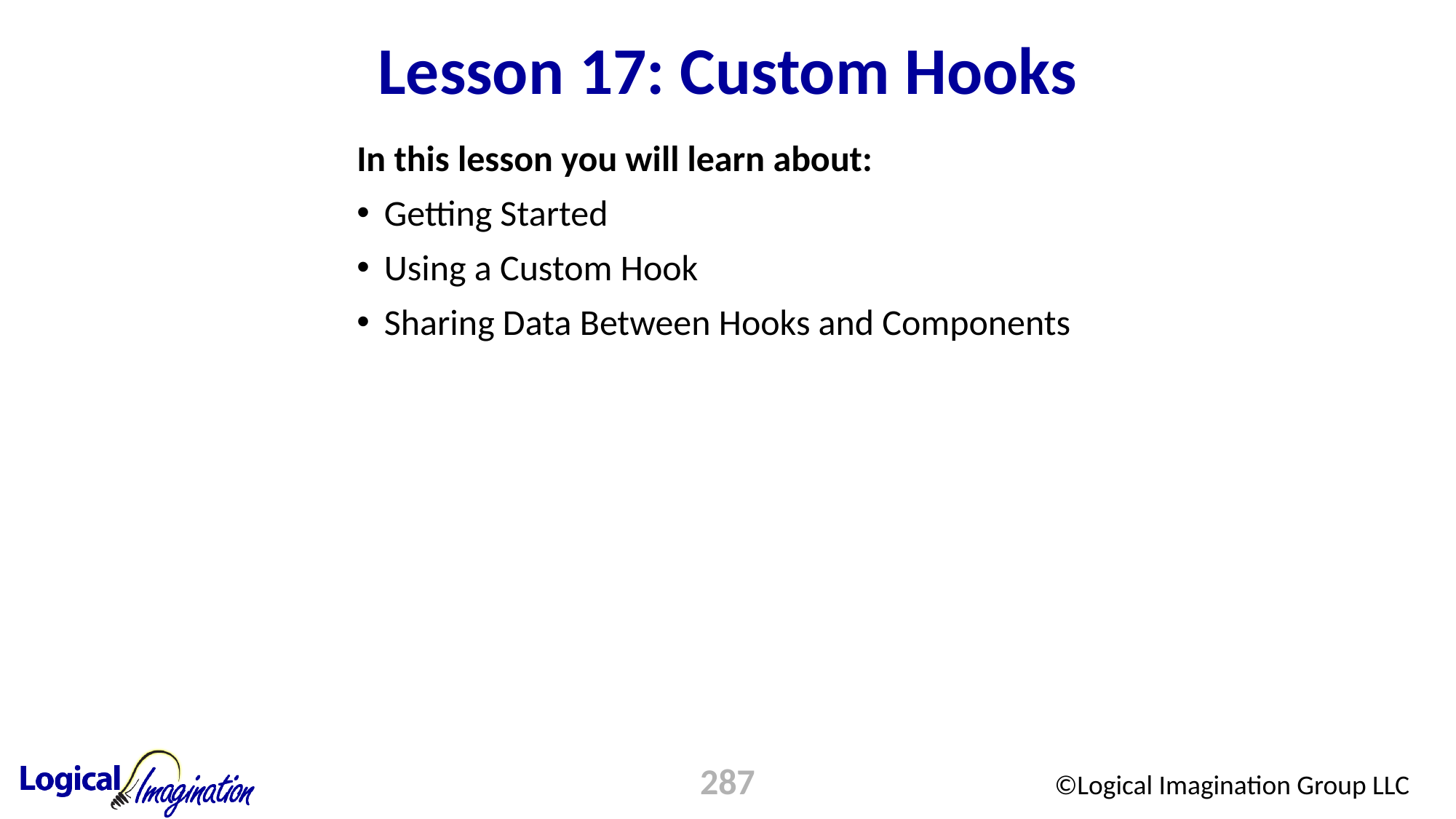

# Lesson 17: Custom Hooks
In this lesson you will learn about:
Getting Started
Using a Custom Hook
Sharing Data Between Hooks and Components

287